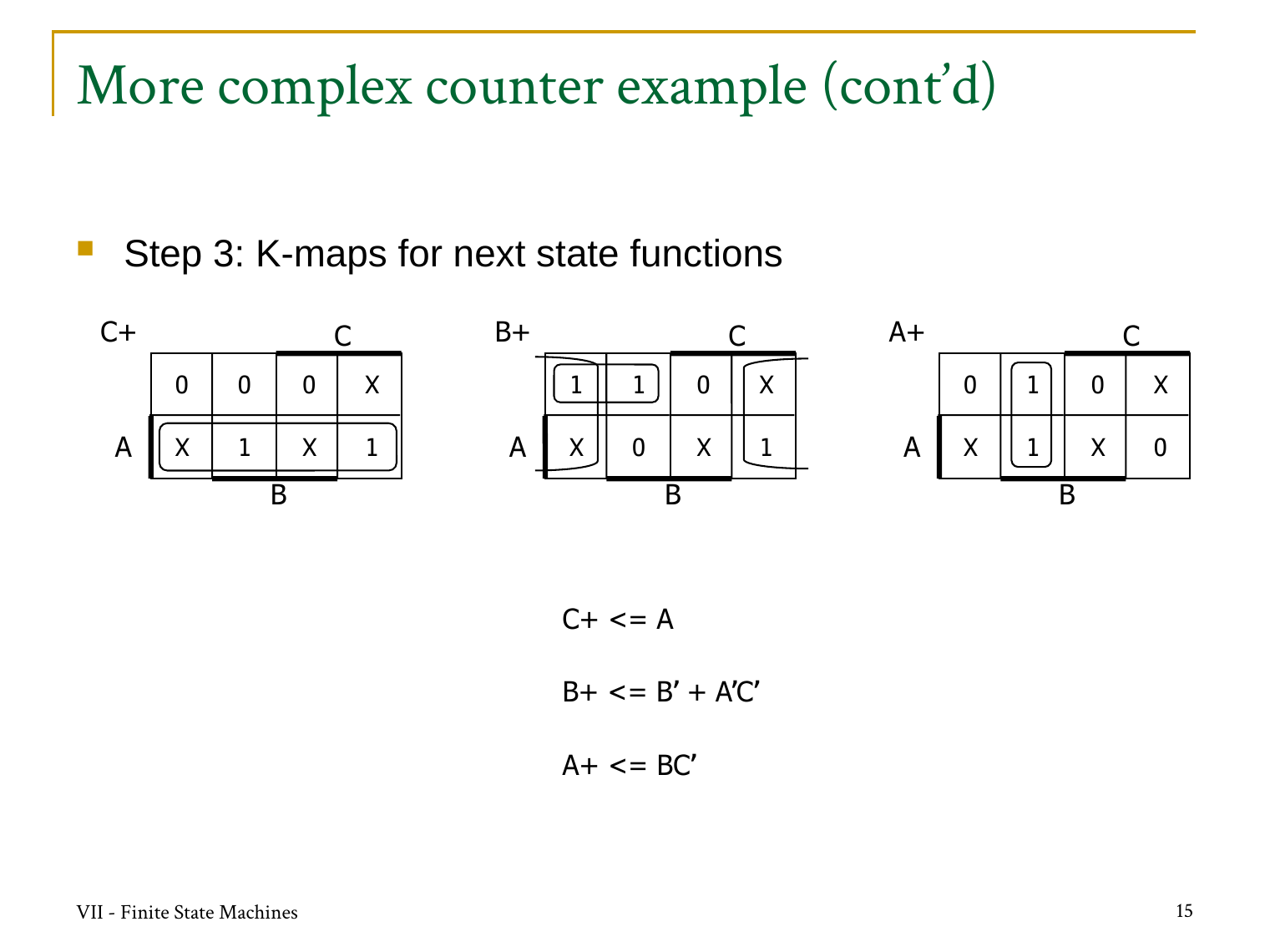

# More complex counter example (cont’d)
Step 3: K-maps for next state functions
C+
C

0	0
X	1
0	X
X	1

A

B
B+
C

1	1
X	0
0	X
X	1

A

B
A+
C

0	1
X	1
0	X
X	0

A

B

C+ <= A
B+ <= B’ + A’C’
A+ <= BC’
VII - Finite State Machines
15